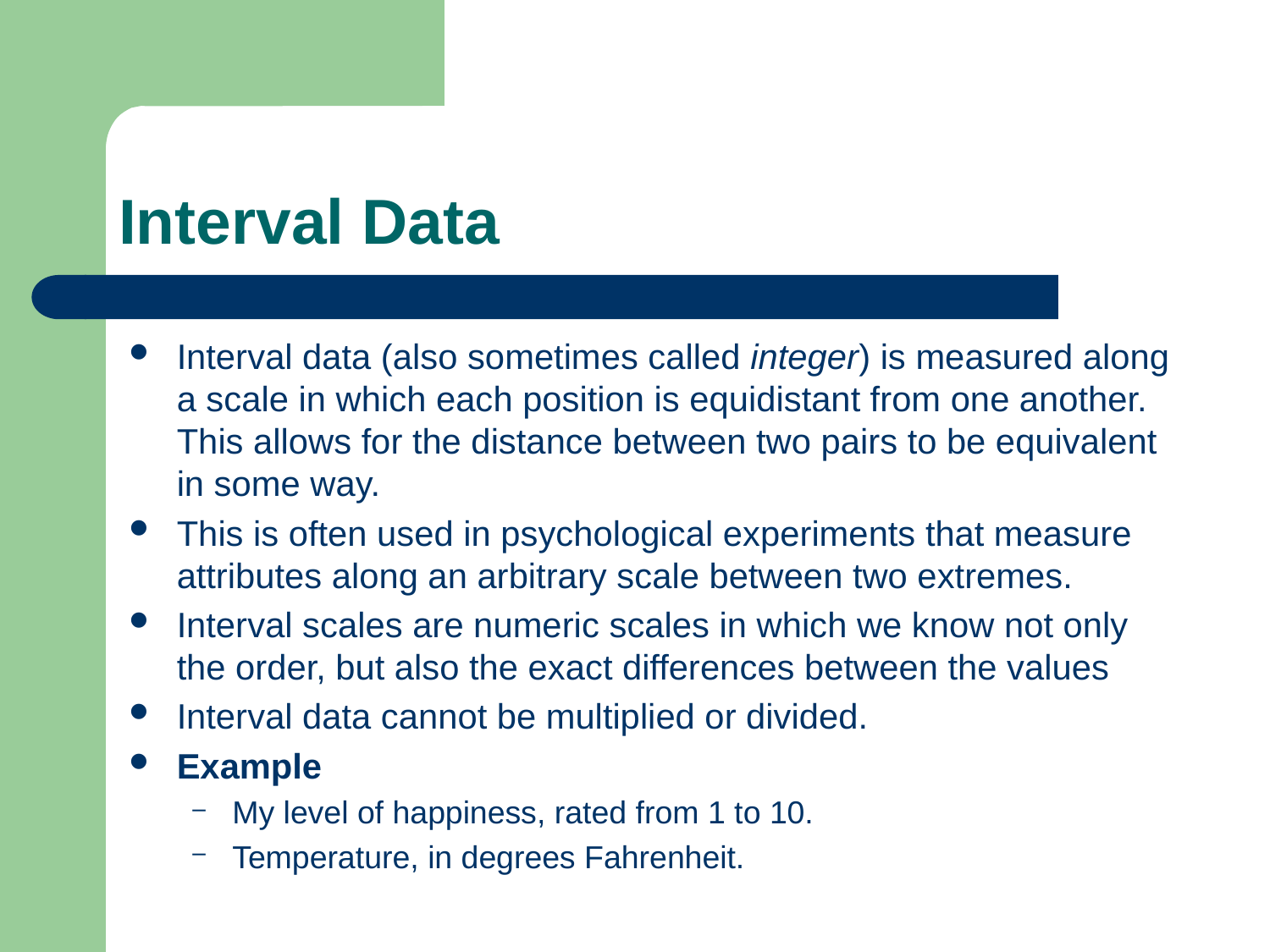

# Interval Data
Interval data (also sometimes called integer) is measured along a scale in which each position is equidistant from one another. This allows for the distance between two pairs to be equivalent in some way.
This is often used in psychological experiments that measure attributes along an arbitrary scale between two extremes.
Interval scales are numeric scales in which we know not only the order, but also the exact differences between the values
Interval data cannot be multiplied or divided.
Example
My level of happiness, rated from 1 to 10.
Temperature, in degrees Fahrenheit.